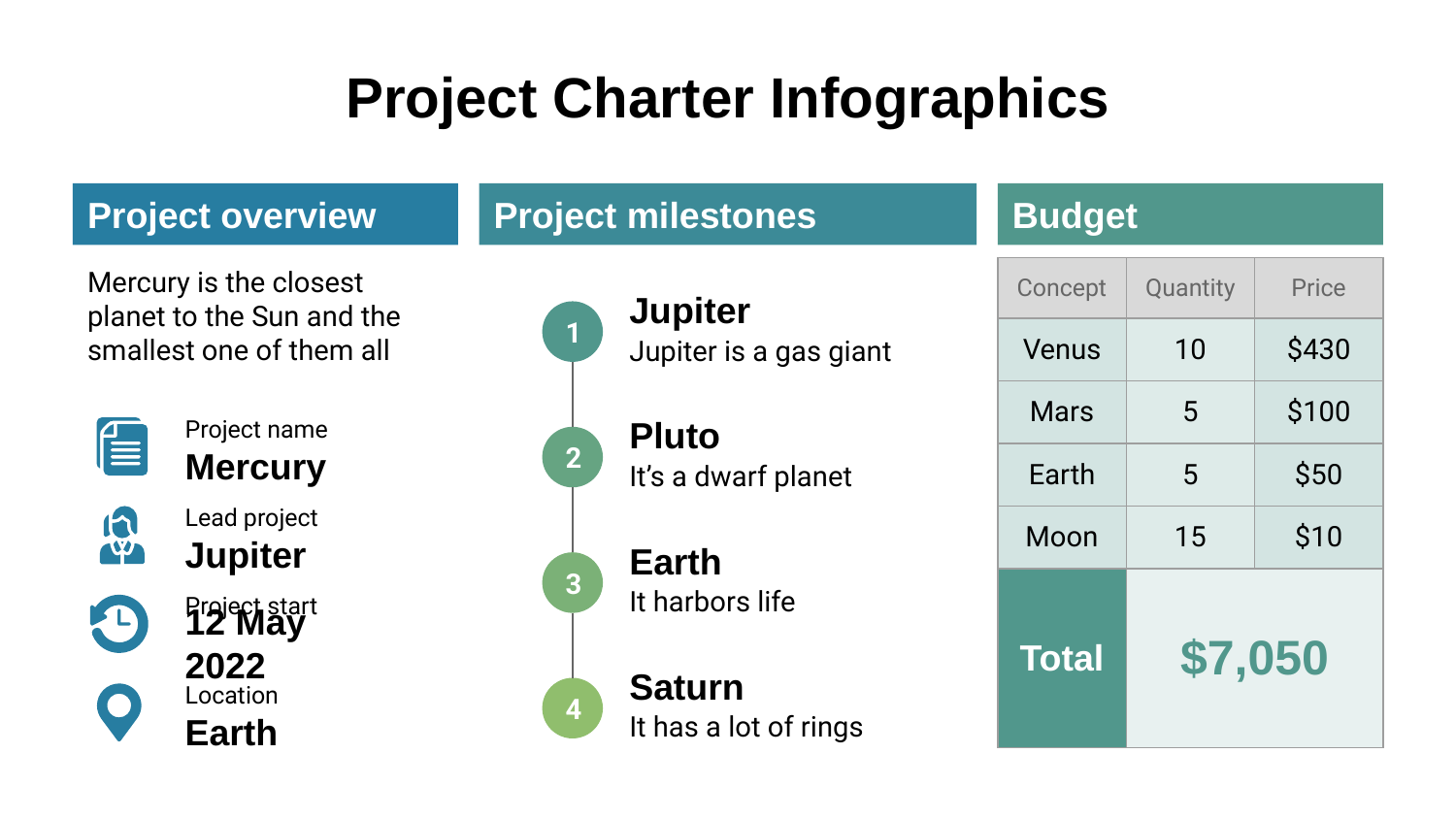

# Project Charter Infographics
Project overview
Mercury is the closest planet to the Sun and the smallest one of them all
Project milestones
Budget
| Concept | Quantity | Price |
| --- | --- | --- |
| Venus | 10 | $430 |
| Mars | 5 | $100 |
| Earth | 5 | $50 |
| Moon | 15 | $10 |
| Total | $7,050 |  |
Jupiter
Jupiter is a gas giant
1
Project name
Mercury

Pluto
It’s a dwarf planet
2
Lead project
Jupiter

Earth
It harbors life
3
Project start
12 May 2022

Saturn
It has a lot of rings
4
Location
Earth